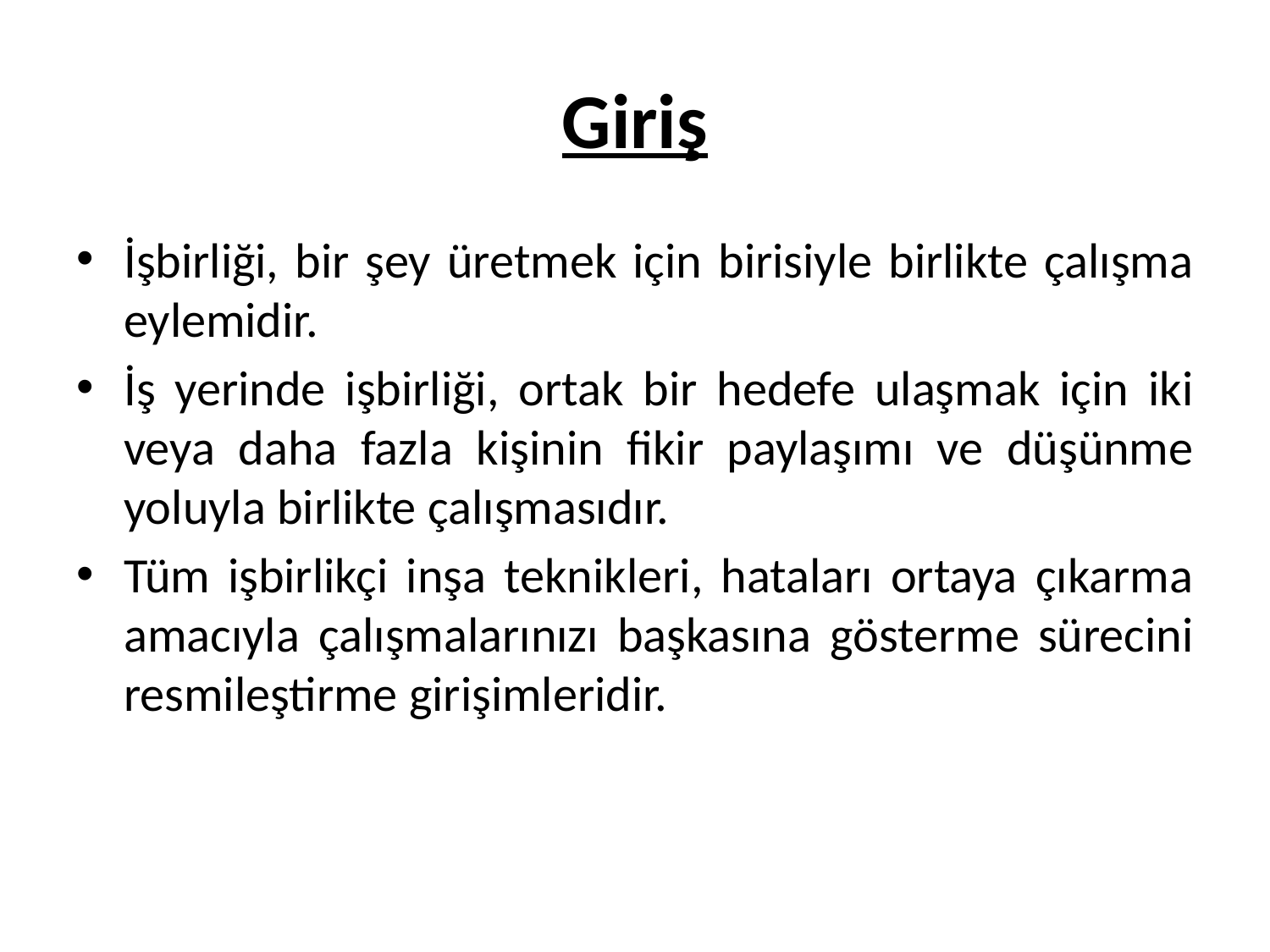

# Giriş
İşbirliği, bir şey üretmek için birisiyle birlikte çalışma eylemidir.
İş yerinde işbirliği, ortak bir hedefe ulaşmak için iki veya daha fazla kişinin fikir paylaşımı ve düşünme yoluyla birlikte çalışmasıdır.
Tüm işbirlikçi inşa teknikleri, hataları ortaya çıkarma amacıyla çalışmalarınızı başkasına gösterme sürecini resmileştirme girişimleridir.